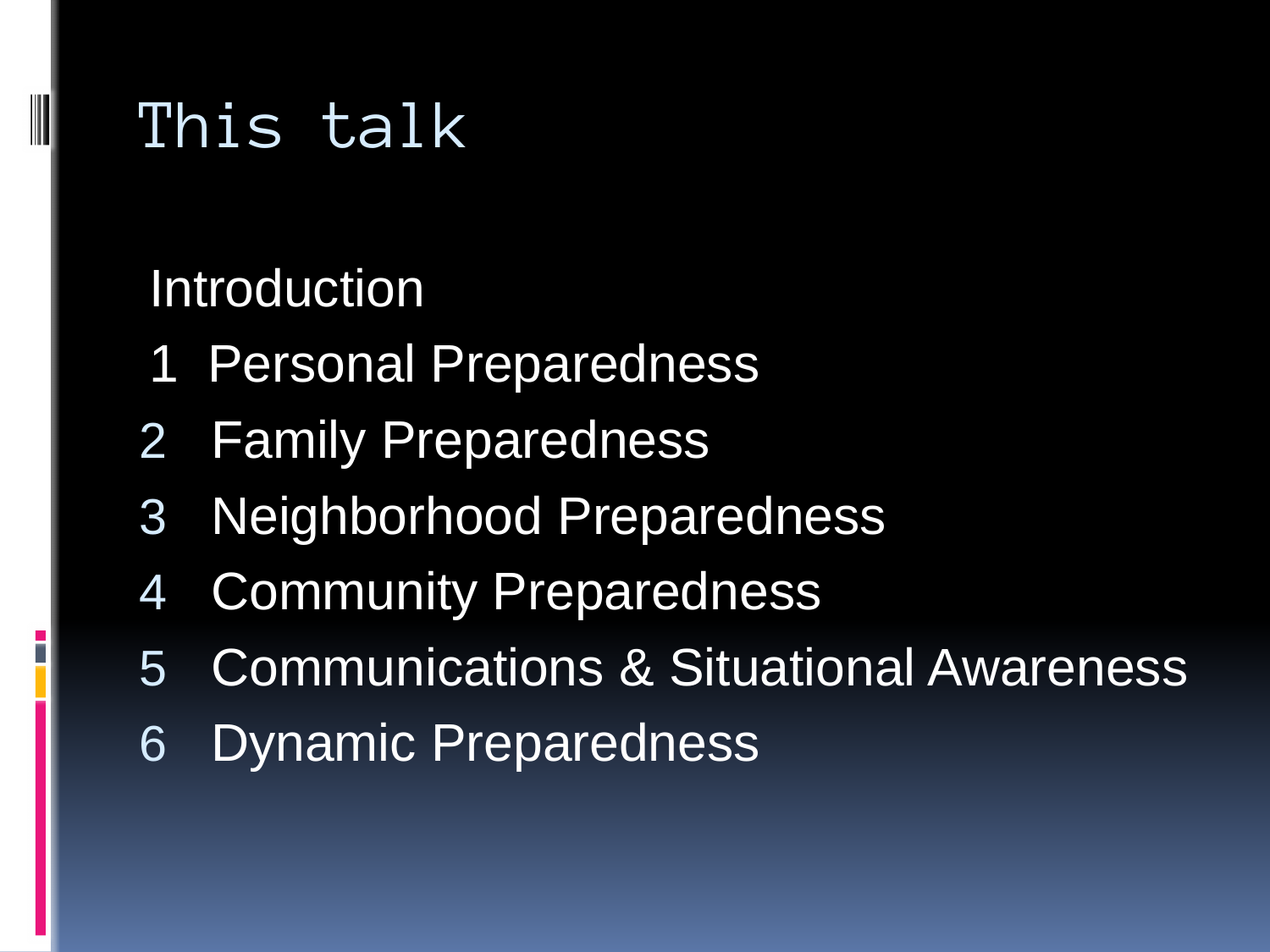

# This talk
Introduction
1  Personal Preparedness
Family Preparedness
Neighborhood Preparedness
Community Preparedness
Communications & Situational Awareness
Dynamic Preparedness